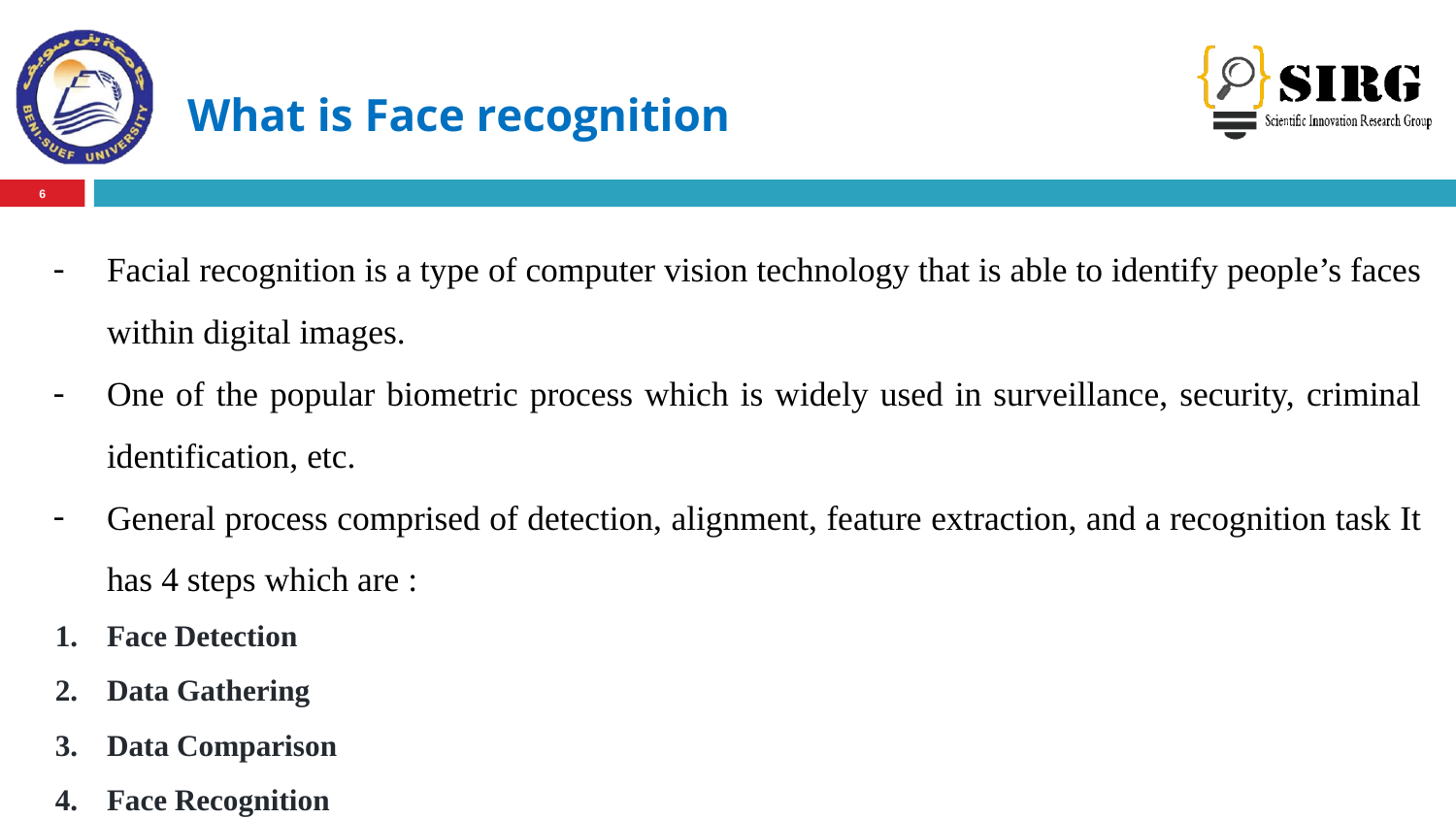

# What is Face recognition
6
Facial recognition is a type of computer vision technology that is able to identify people’s faces within digital images.
One of the popular biometric process which is widely used in surveillance, security, criminal identification, etc.
General process comprised of detection, alignment, feature extraction, and a recognition task It has 4 steps which are :
Face Detection
Data Gathering
Data Comparison
Face Recognition